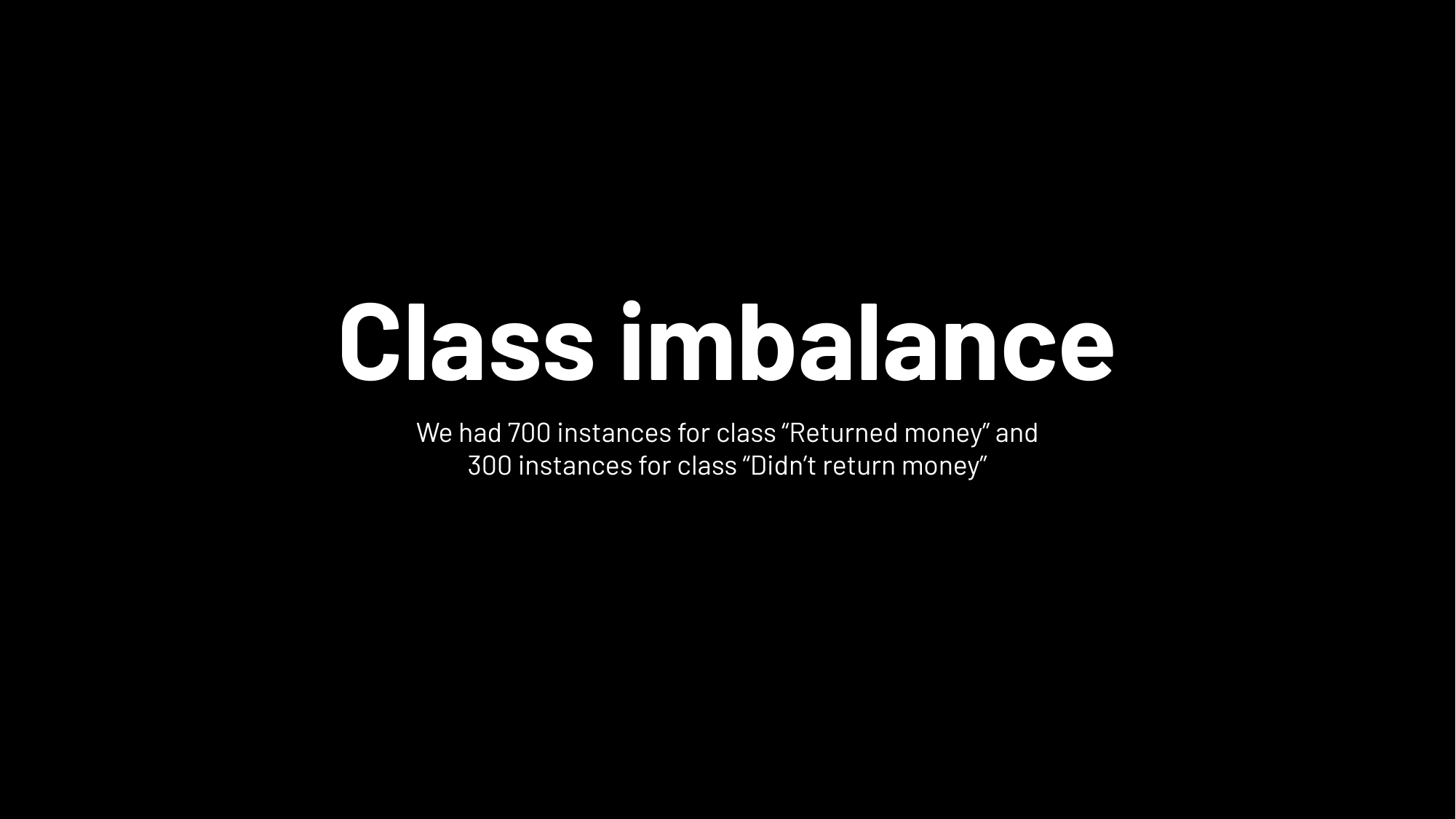

Class imbalance
We had 700 instances for class “Returned money” and 300 instances for class “Didn’t return money”